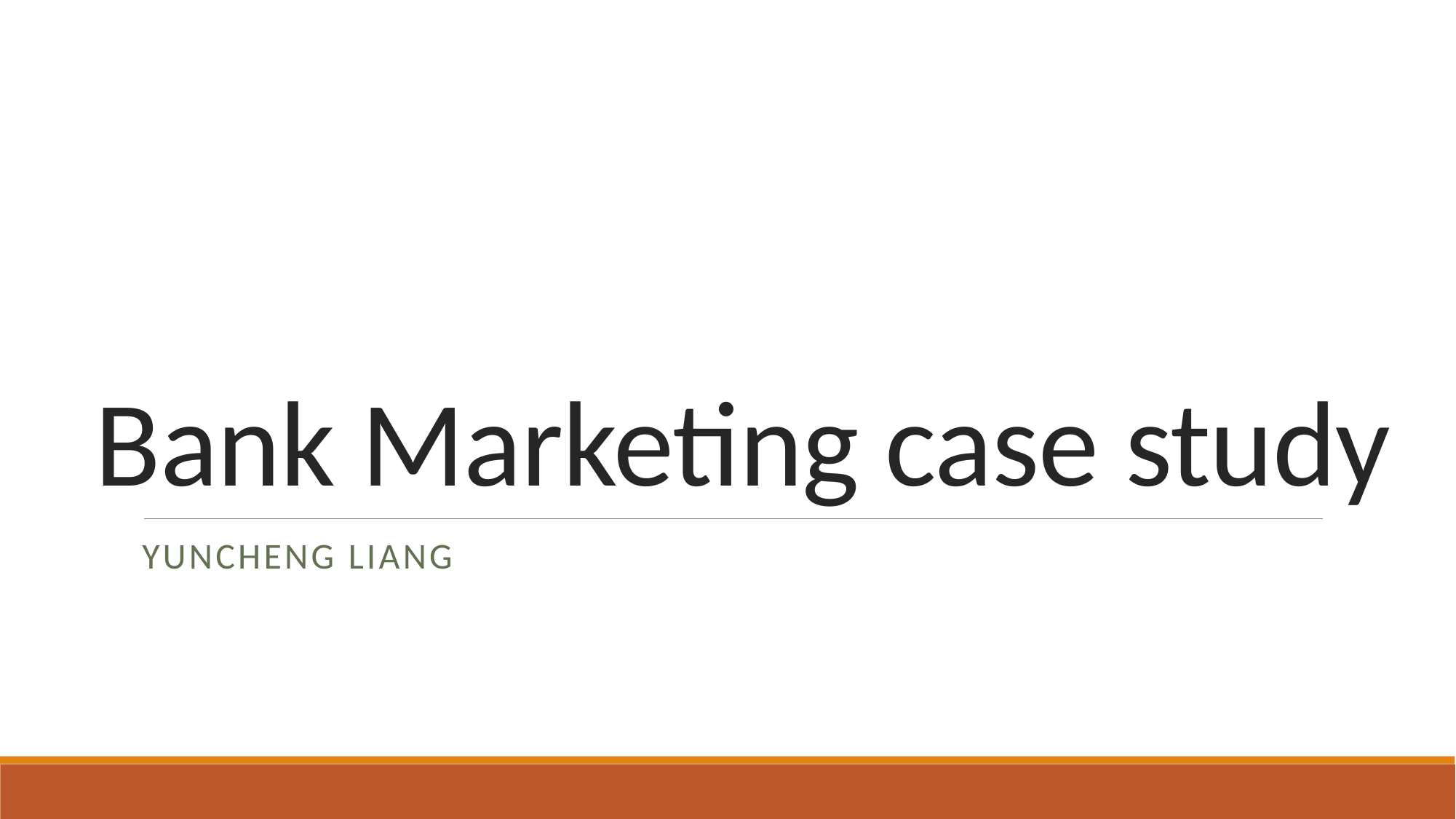

# Bank Marketing case study
Yuncheng LIANG